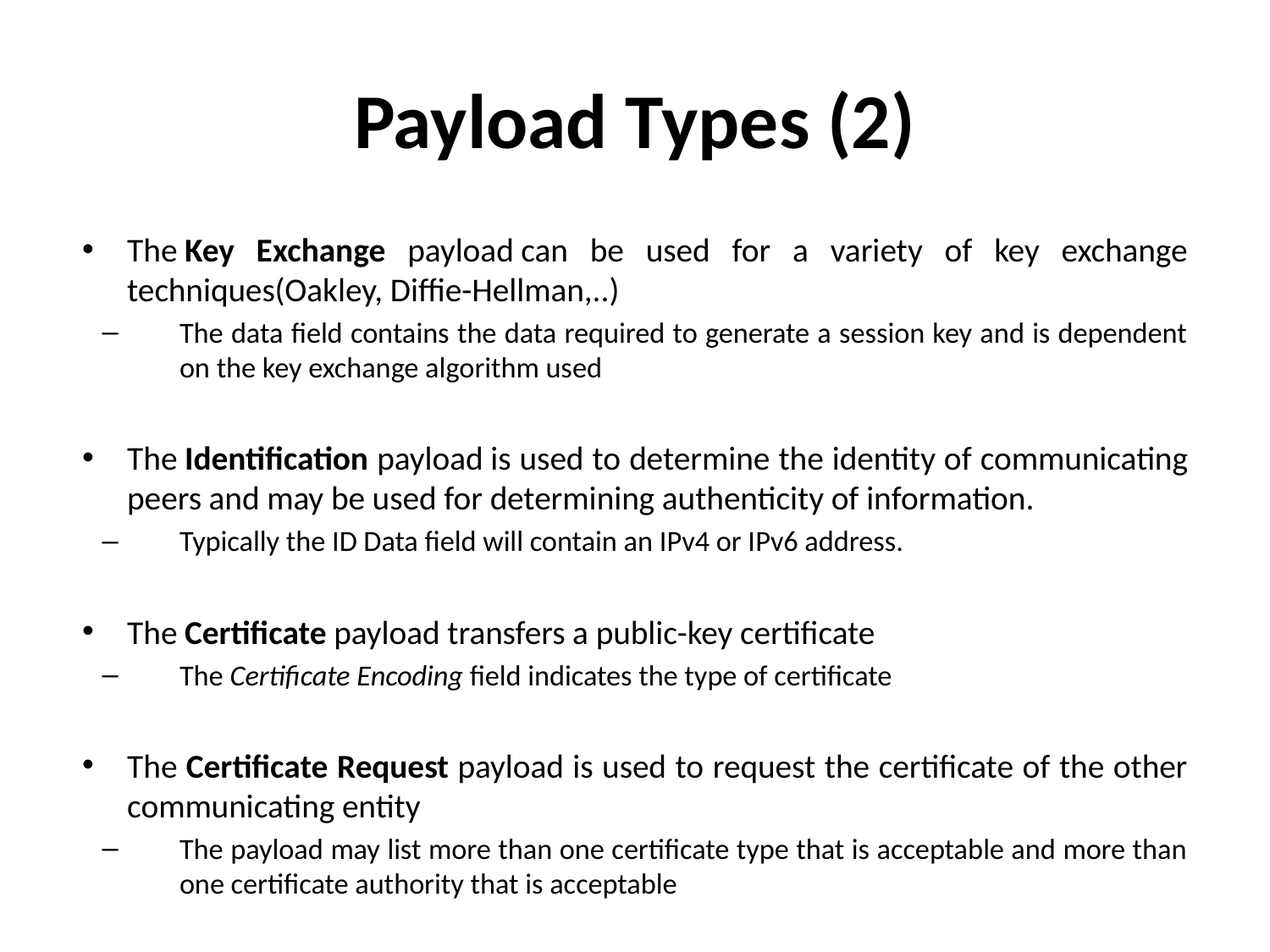

# Payload Types (2)
The Key Exchange payload can be used for a variety of key exchange techniques(Oakley, Diffie-Hellman,..)
The data field contains the data required to generate a session key and is dependent on the key exchange algorithm used

The Identification payload is used to determine the identity of communicating peers and may be used for determining authenticity of information.
Typically the ID Data field will contain an IPv4 or IPv6 address.

The Certificate payload transfers a public-key certificate
The Certificate Encoding field indicates the type of certificate

The Certificate Request payload is used to request the certificate of the other communicating entity
The payload may list more than one certificate type that is acceptable and more than one certificate authority that is acceptable